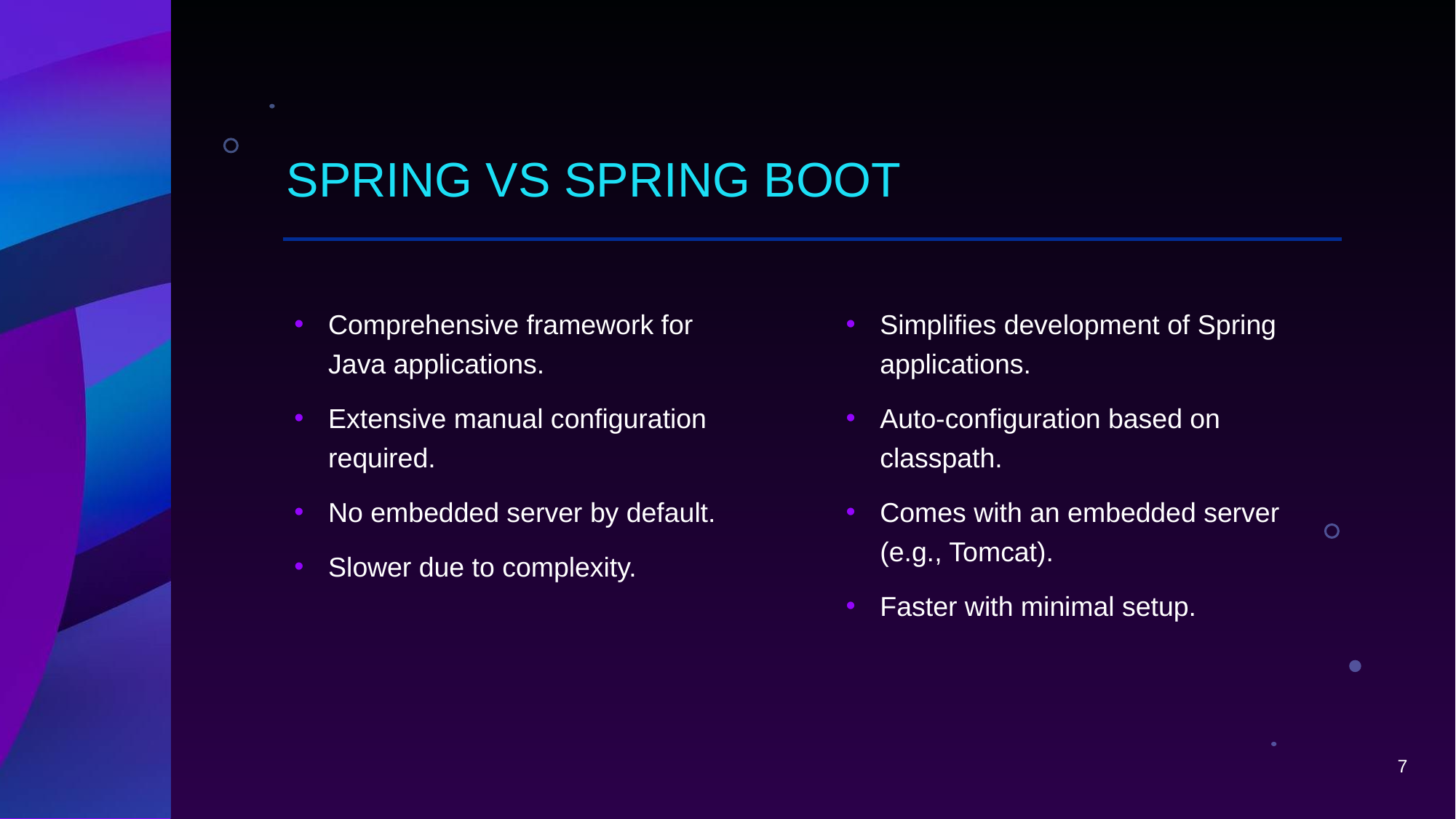

# SPRING VS SPRING BOOT
Comprehensive framework for Java applications.
Extensive manual configuration required.
No embedded server by default.
Slower due to complexity.

Simplifies development of Spring applications.
Auto-configuration based on classpath.
Comes with an embedded server (e.g., Tomcat).
Faster with minimal setup.
7